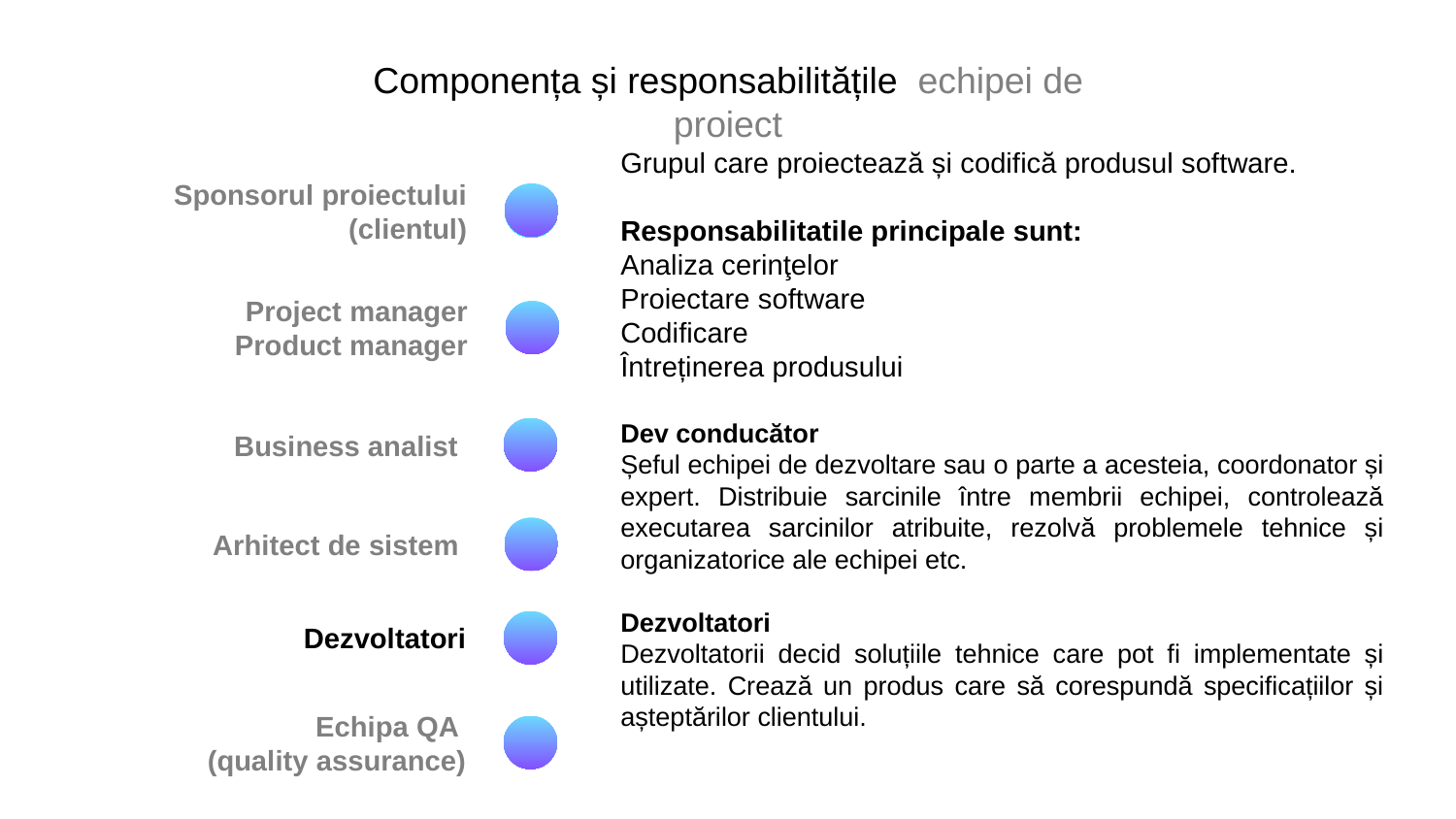

Componența și responsabilitățile  echipei de proiect
Grupul care proiectează și codifică produsul software.

Responsabilitatile principale sunt:
Analiza cerinţelor
Proiectare software
Codificare
Întreținerea produsului

Dev conducător
Șeful echipei de dezvoltare sau o parte a acesteia, coordonator și expert. Distribuie sarcinile între membrii echipei, controlează executarea sarcinilor atribuite, rezolvă problemele tehnice și organizatorice ale echipei etc.

Dezvoltatori
Dezvoltatorii decid soluțiile tehnice care pot fi implementate și utilizate. Crează un produs care să corespundă specificațiilor și așteptărilor clientului.

Sponsorul proiectului (clientul)

Project manager
Product manager

Business analist

Arhitect de sistem

Dezvoltatori

Echipa QA
(quality assurance)